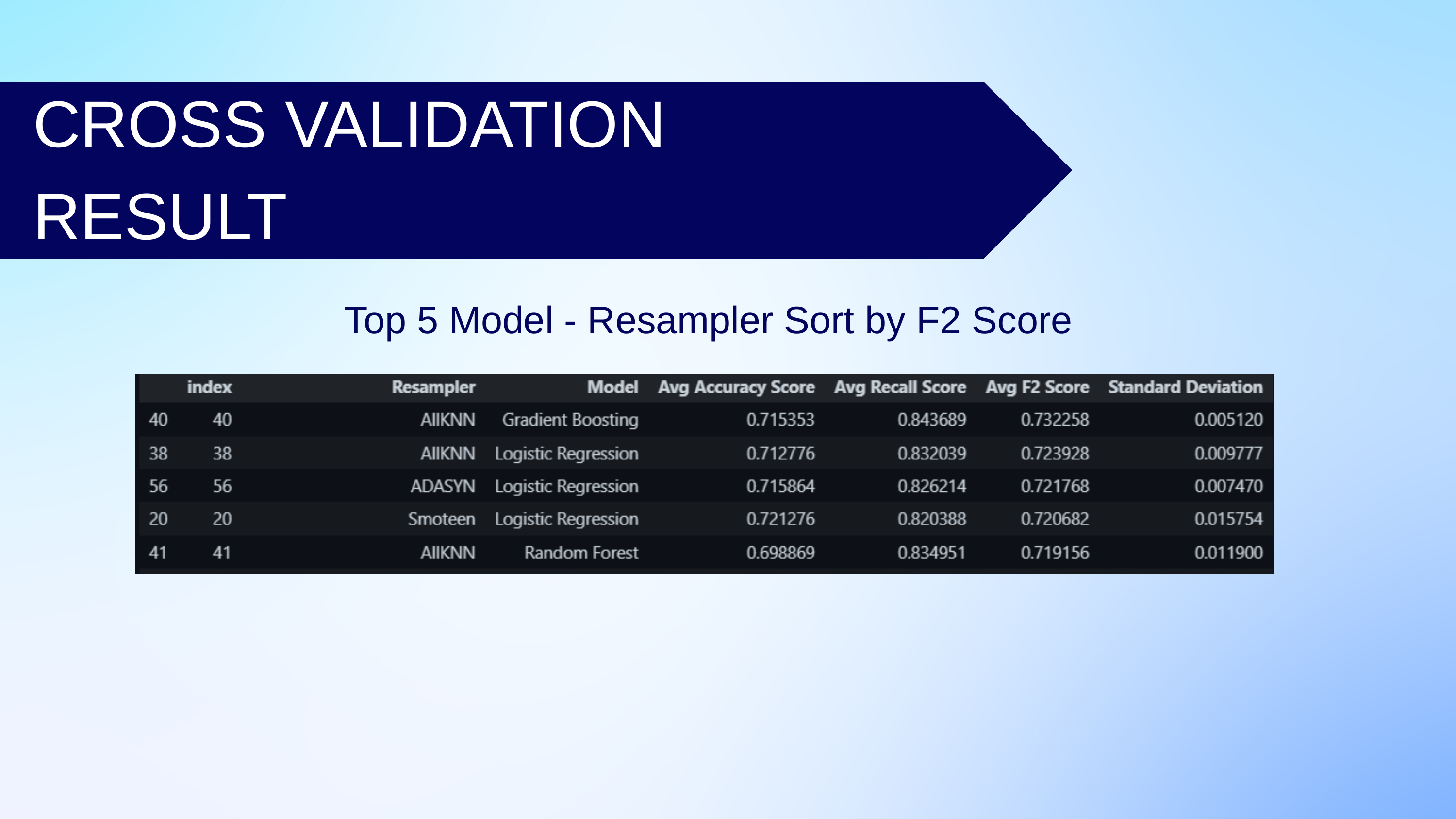

CROSS VALIDATION RESULT

Top 5 Model - Resampler Sort by F2 Score